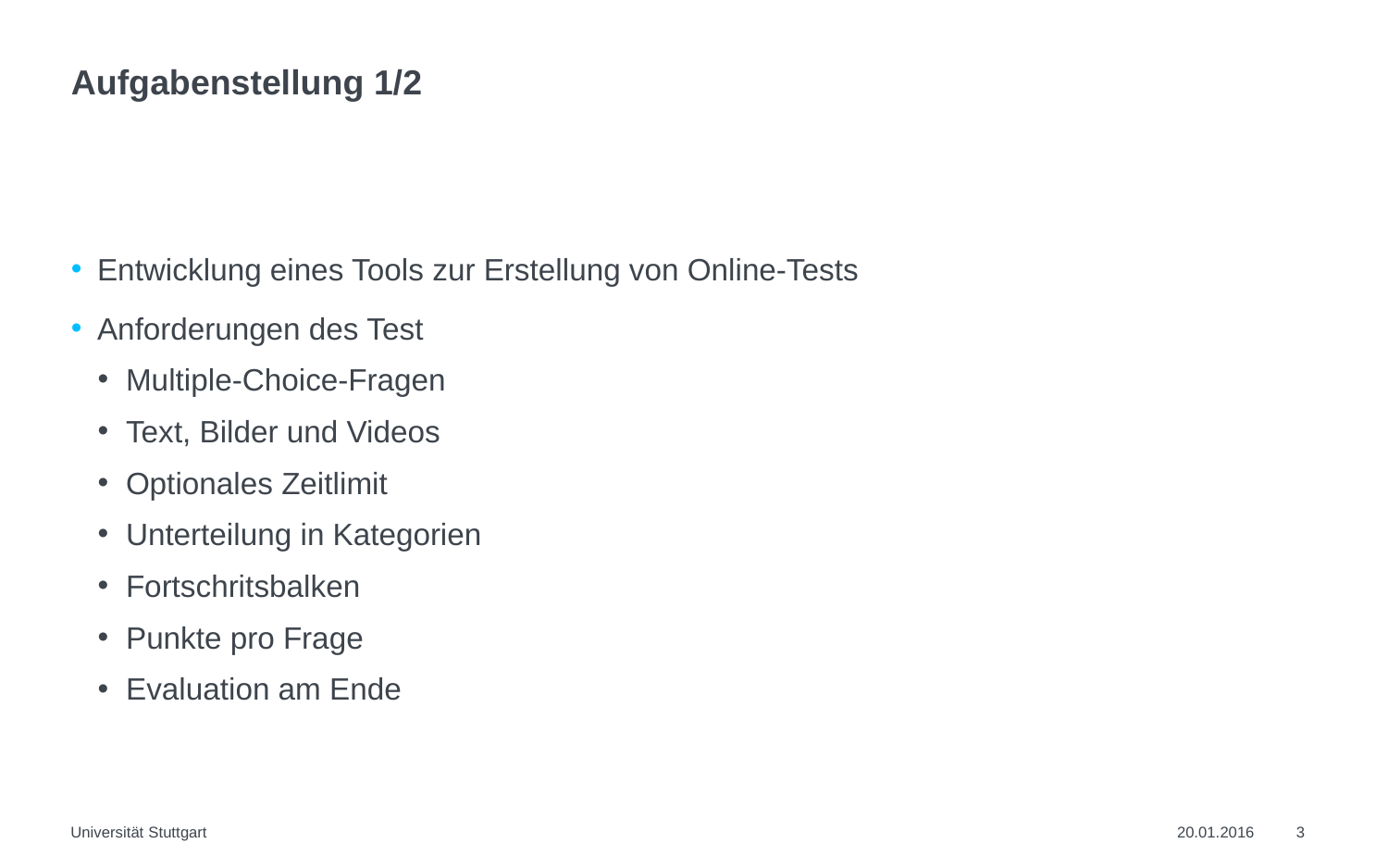

# Aufgabenstellung 1/2

Entwicklung eines Tools zur Erstellung von Online-Tests
Anforderungen des Test
Multiple-Choice-Fragen
Text, Bilder und Videos
Optionales Zeitlimit
Unterteilung in Kategorien
Fortschritsbalken
Punkte pro Frage
Evaluation am Ende

Universität Stuttgart
20.01.2016
3